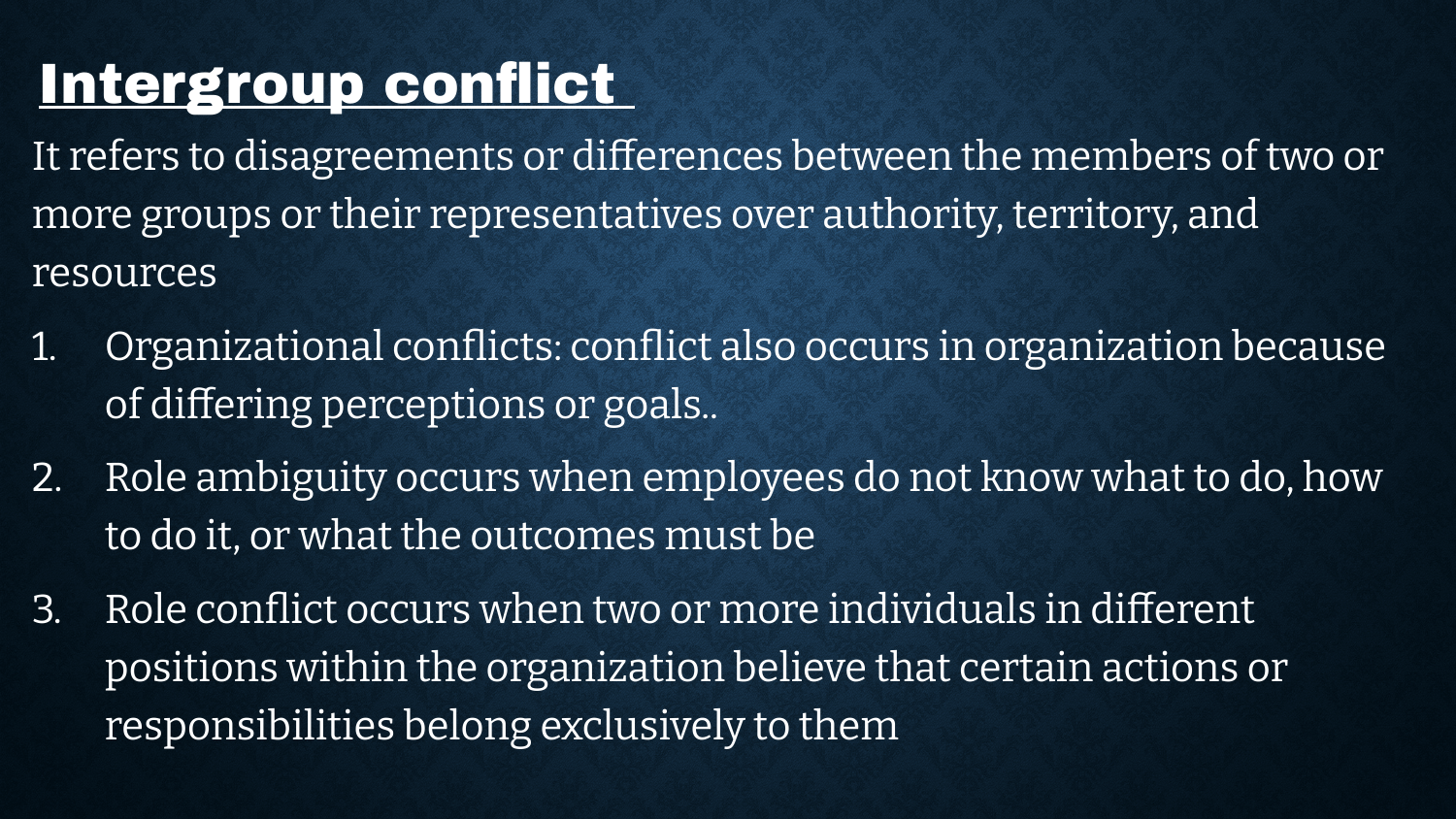

Intergroup conflict
It refers to disagreements or differences between the members of two or more groups or their representatives over authority, territory, and resources
Organizational conflicts: conflict also occurs in organization because of differing perceptions or goals..
Role ambiguity occurs when employees do not know what to do, how to do it, or what the outcomes must be
Role conflict occurs when two or more individuals in different positions within the organization believe that certain actions or responsibilities belong exclusively to them